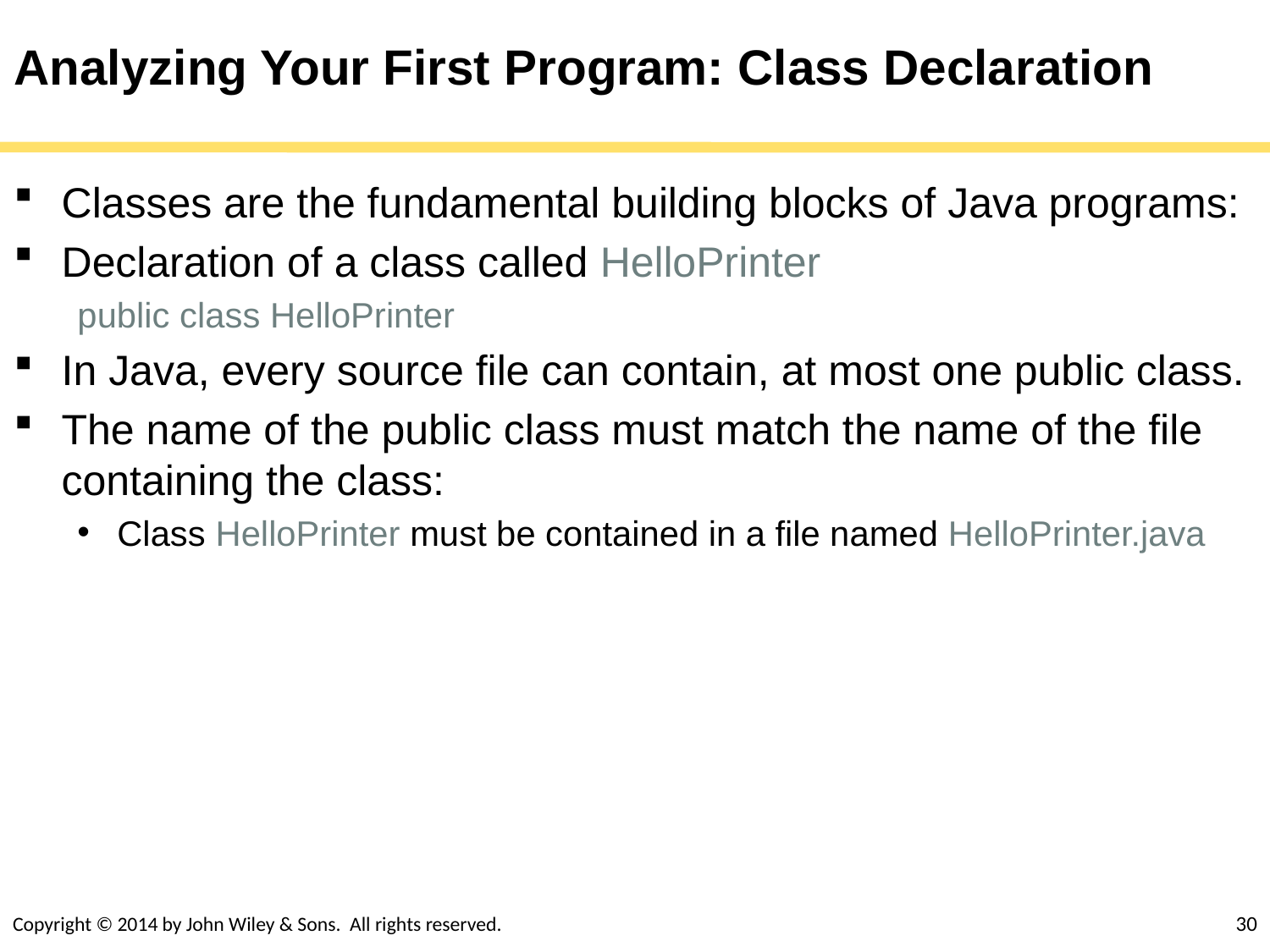

# Analyzing Your First Program: Class Declaration
Classes are the fundamental building blocks of Java programs:
Declaration of a class called HelloPrinter
public class HelloPrinter
In Java, every source file can contain, at most one public class.
The name of the public class must match the name of the file containing the class:
Class HelloPrinter must be contained in a file named HelloPrinter.java